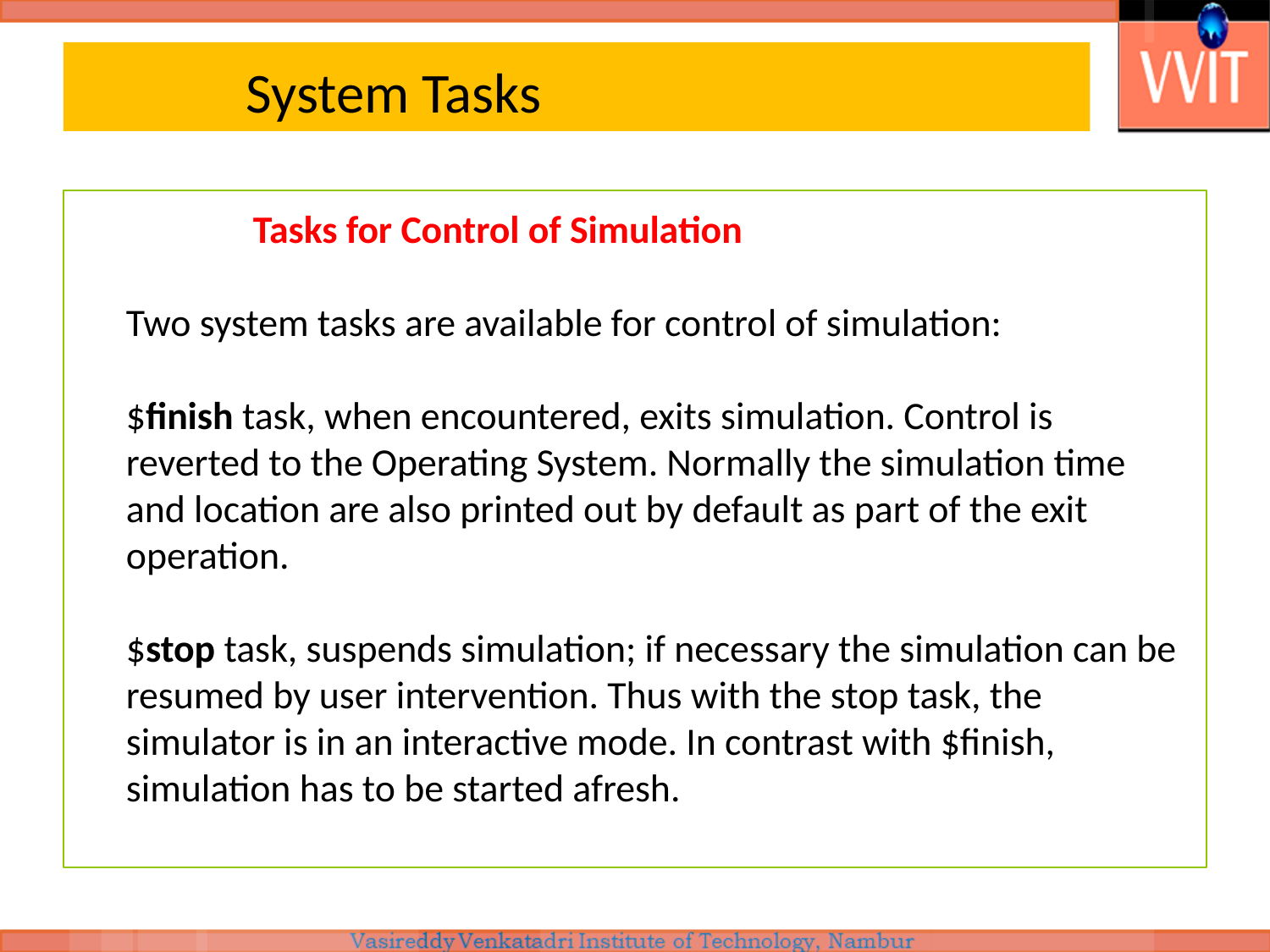

# System Tasks

Tasks for Control of Simulation

Two system tasks are available for control of simulation:

$finish task, when encountered, exits simulation. Control is reverted to the Operating System. Normally the simulation time and location are also printed out by default as part of the exit operation.

$stop task, suspends simulation; if necessary the simulation can be resumed by user intervention. Thus with the stop task, the simulator is in an interactive mode. In contrast with $finish, simulation has to be started afresh.